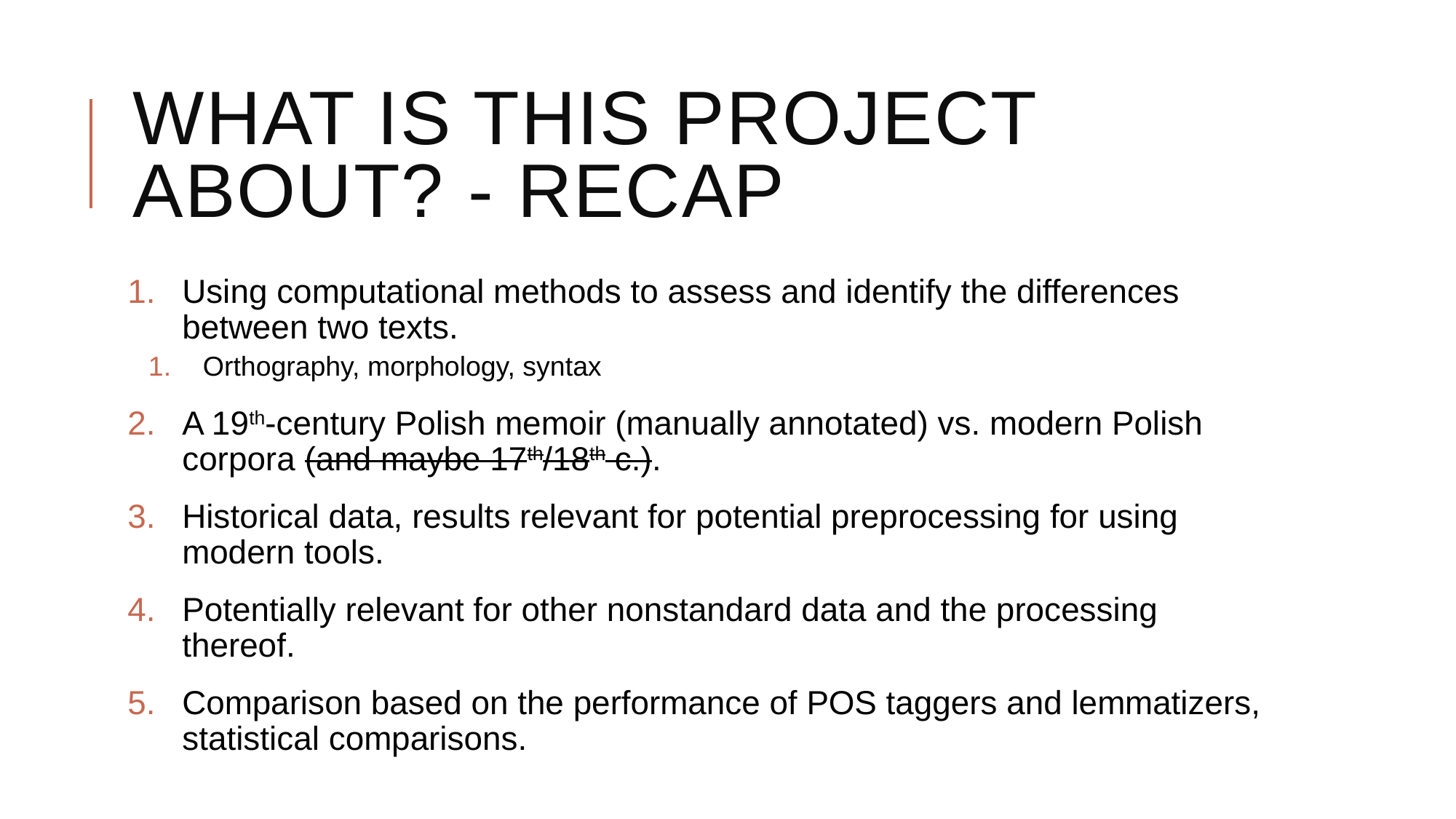

# What is this project about? - recap
Using computational methods to assess and identify the differences between two texts.
Orthography, morphology, syntax
A 19th-century Polish memoir (manually annotated) vs. modern Polish corpora (and maybe 17th/18th c.).
Historical data, results relevant for potential preprocessing for using modern tools.
Potentially relevant for other nonstandard data and the processing thereof.
Comparison based on the performance of POS taggers and lemmatizers, statistical comparisons.